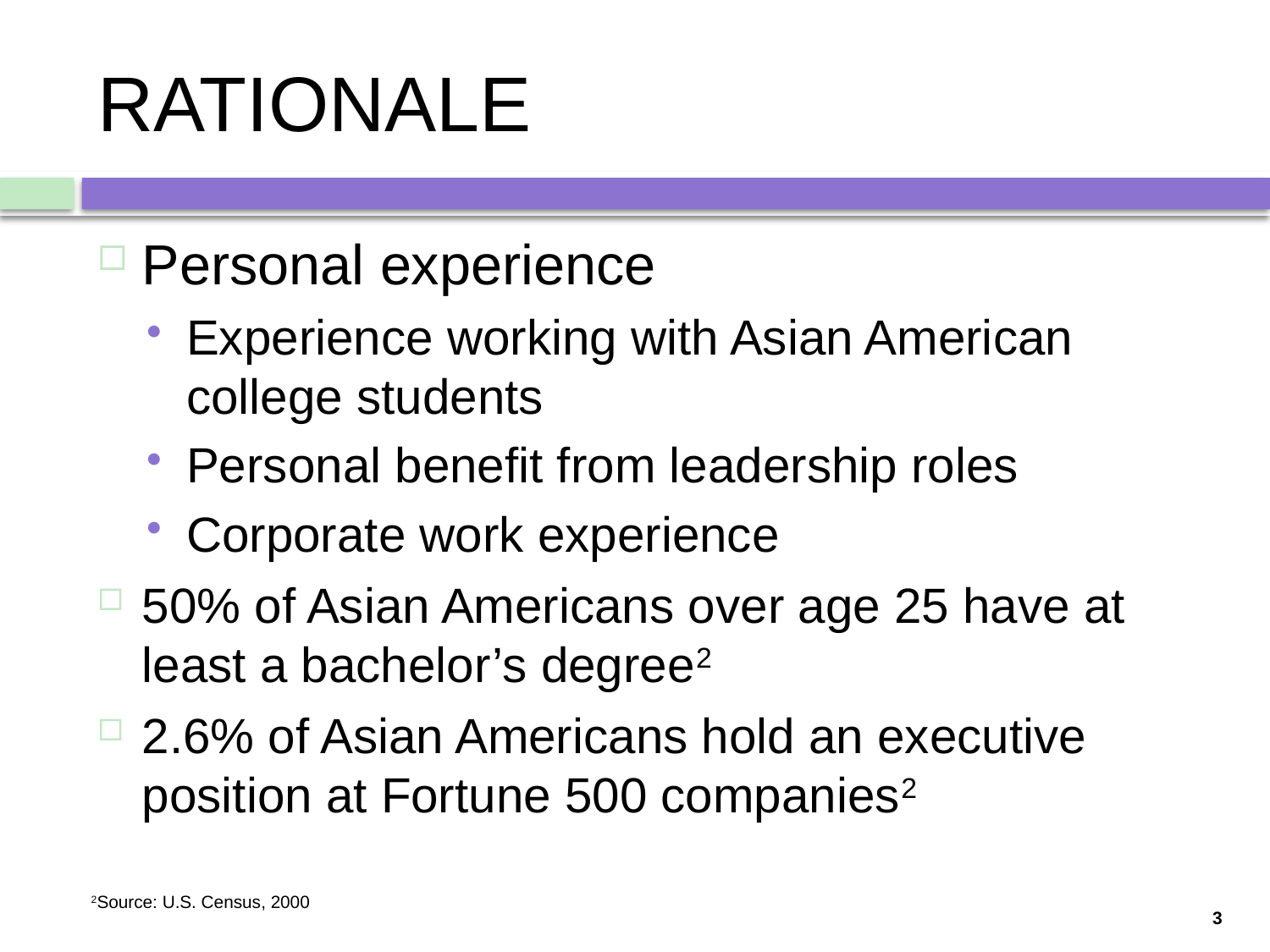

# RATIONALE
Personal experience
Experience working with Asian American college students
Personal benefit from leadership roles
Corporate work experience
50% of Asian Americans over age 25 have at least a bachelor’s degree2
2.6% of Asian Americans hold an executive position at Fortune 500 companies2

2Source: U.S. Census, 2000
3